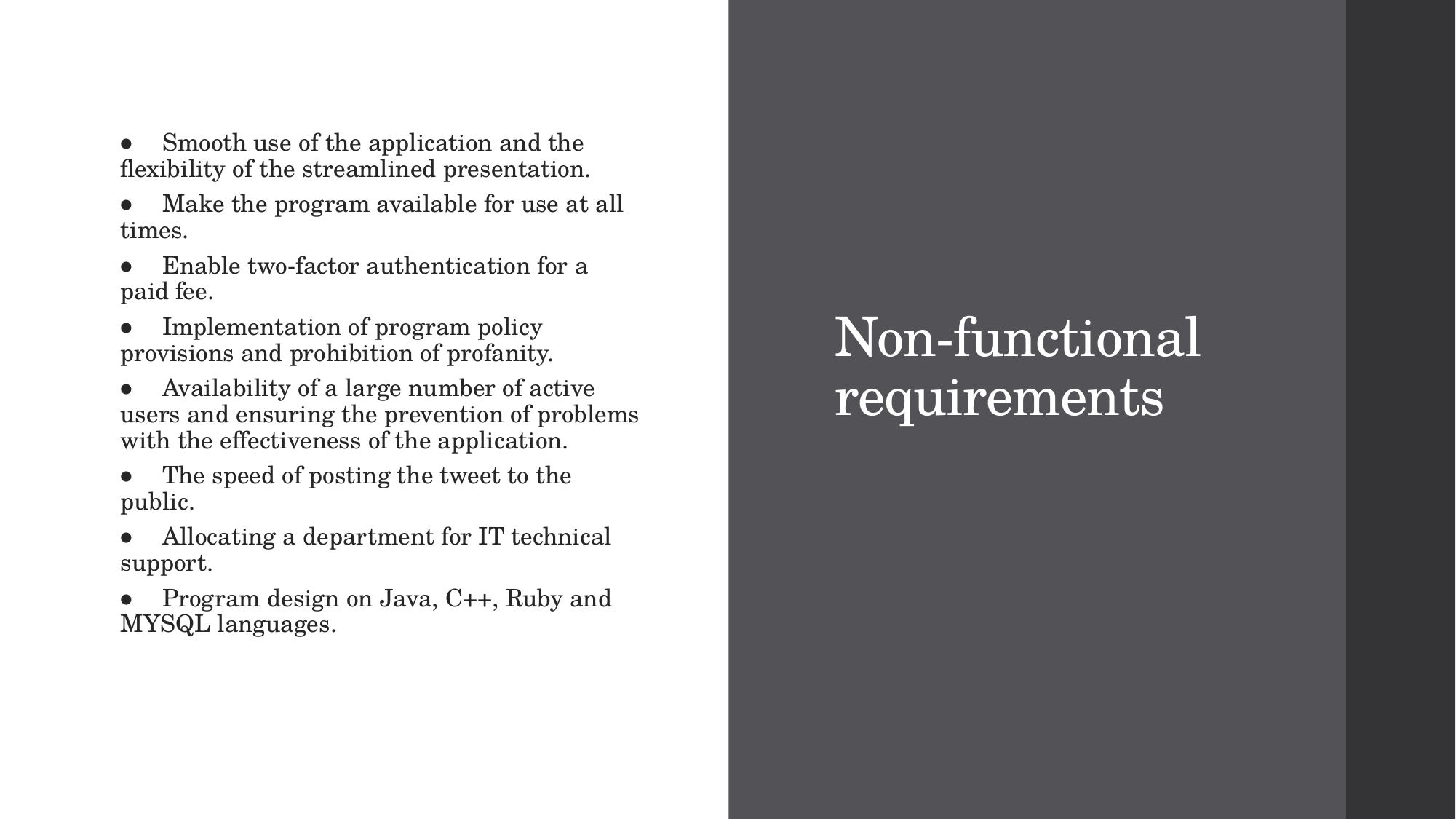

# Non-functional requirements

⦁    Smooth use of the application and the flexibility of the streamlined presentation.
⦁    Make the program available for use at all times.
⦁    Enable two-factor authentication for a paid fee.
⦁    Implementation of program policy provisions and prohibition of profanity.
⦁    Availability of a large number of active users and ensuring the prevention of problems with the effectiveness of the application.
⦁    The speed of posting the tweet to the public.
⦁    Allocating a department for IT technical support.
⦁    Program design on Java, C++, Ruby and MYSQL languages.